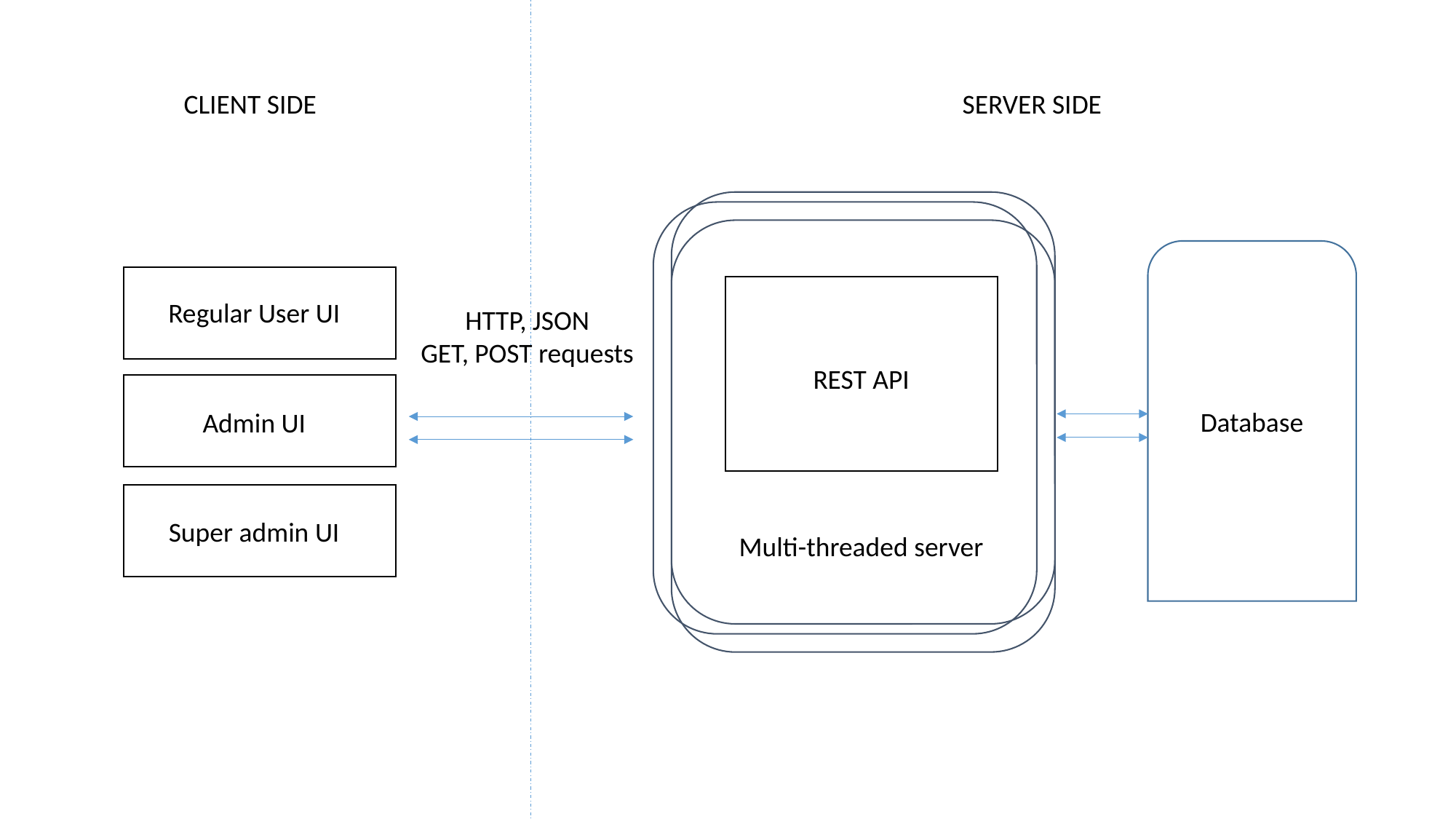

CLIENT SIDE
SERVER SIDE

REST API
Multi-threaded server

Database

Regular User UI
Admin UI
Super admin UI
HTTP, JSON
GET, POST requests